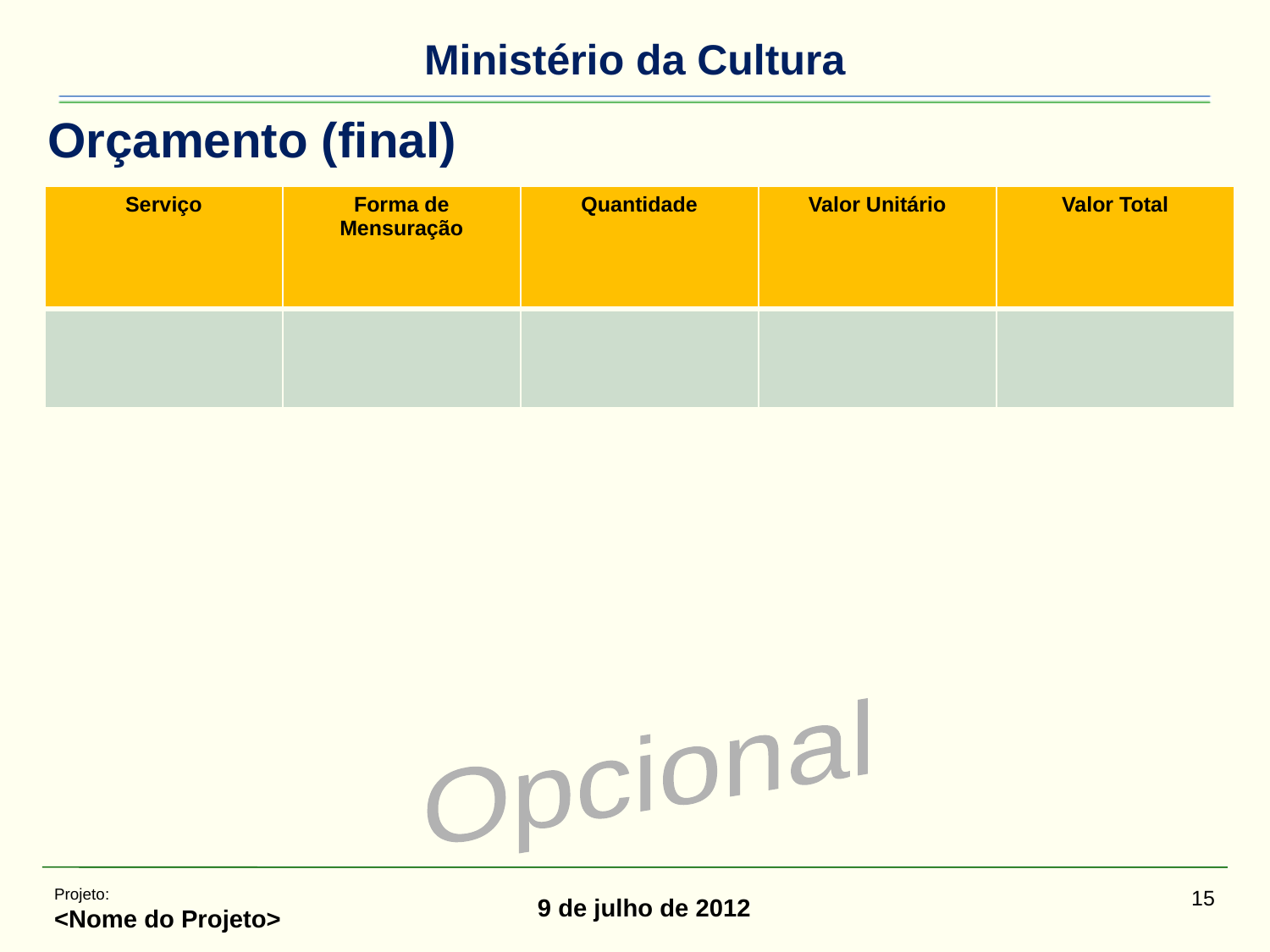

# Orçamento (final)

| Serviço | Forma de Mensuração | Quantidade | Valor Unitário | Valor Total |
| --- | --- | --- | --- | --- |
|  |  |  |  |  |
Opcional
Projeto:
<Nome do Projeto>
15